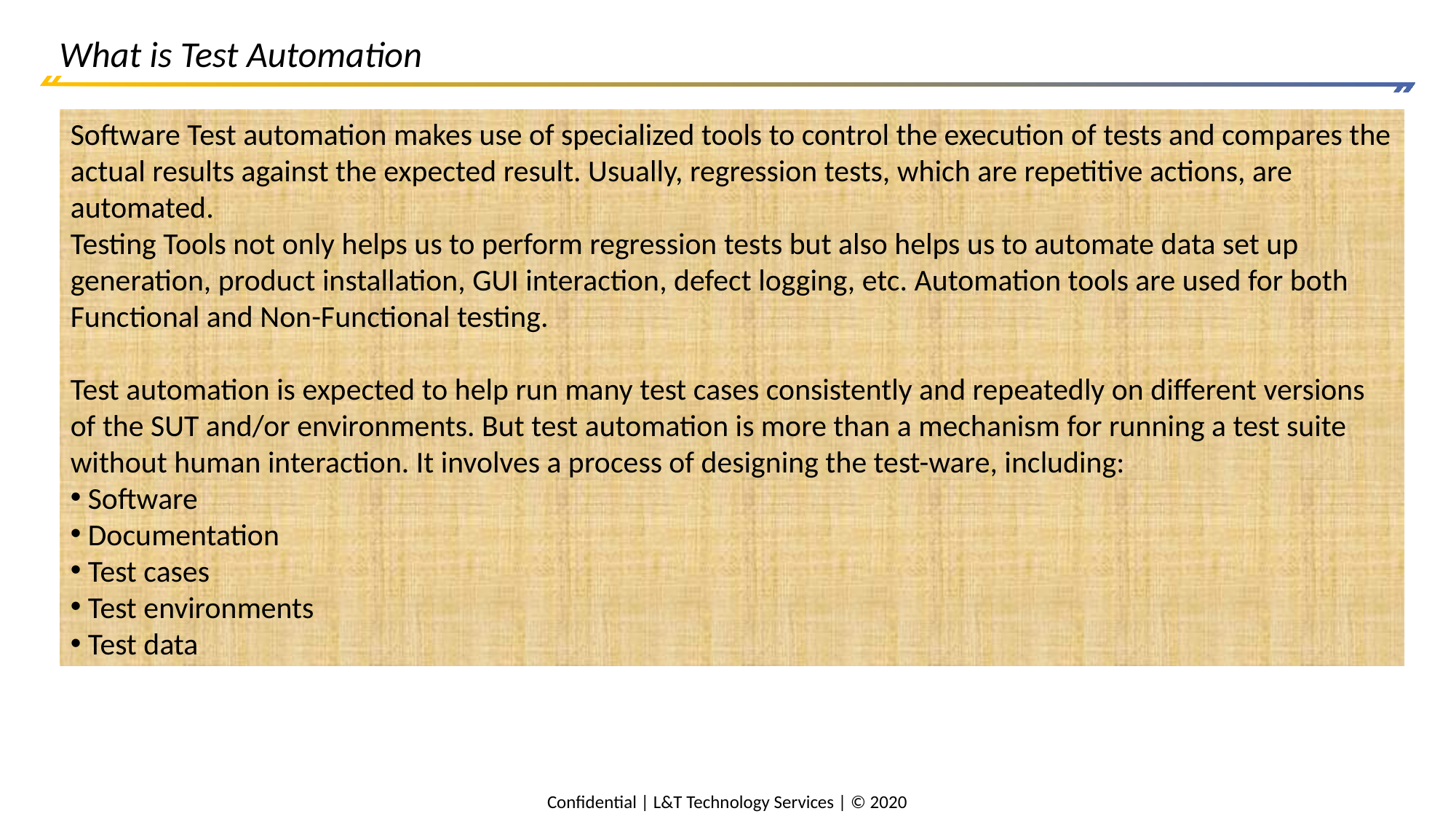

# What is Test Automation
Software Test automation makes use of specialized tools to control the execution of tests and compares the actual results against the expected result. Usually, regression tests, which are repetitive actions, are automated.
Testing Tools not only helps us to perform regression tests but also helps us to automate data set up generation, product installation, GUI interaction, defect logging, etc. Automation tools are used for both Functional and Non-Functional testing.

Test automation is expected to help run many test cases consistently and repeatedly on different versions of the SUT and/or environments. But test automation is more than a mechanism for running a test suite without human interaction. It involves a process of designing the test-ware, including:
 Software
 Documentation
 Test cases
 Test environments
 Test data